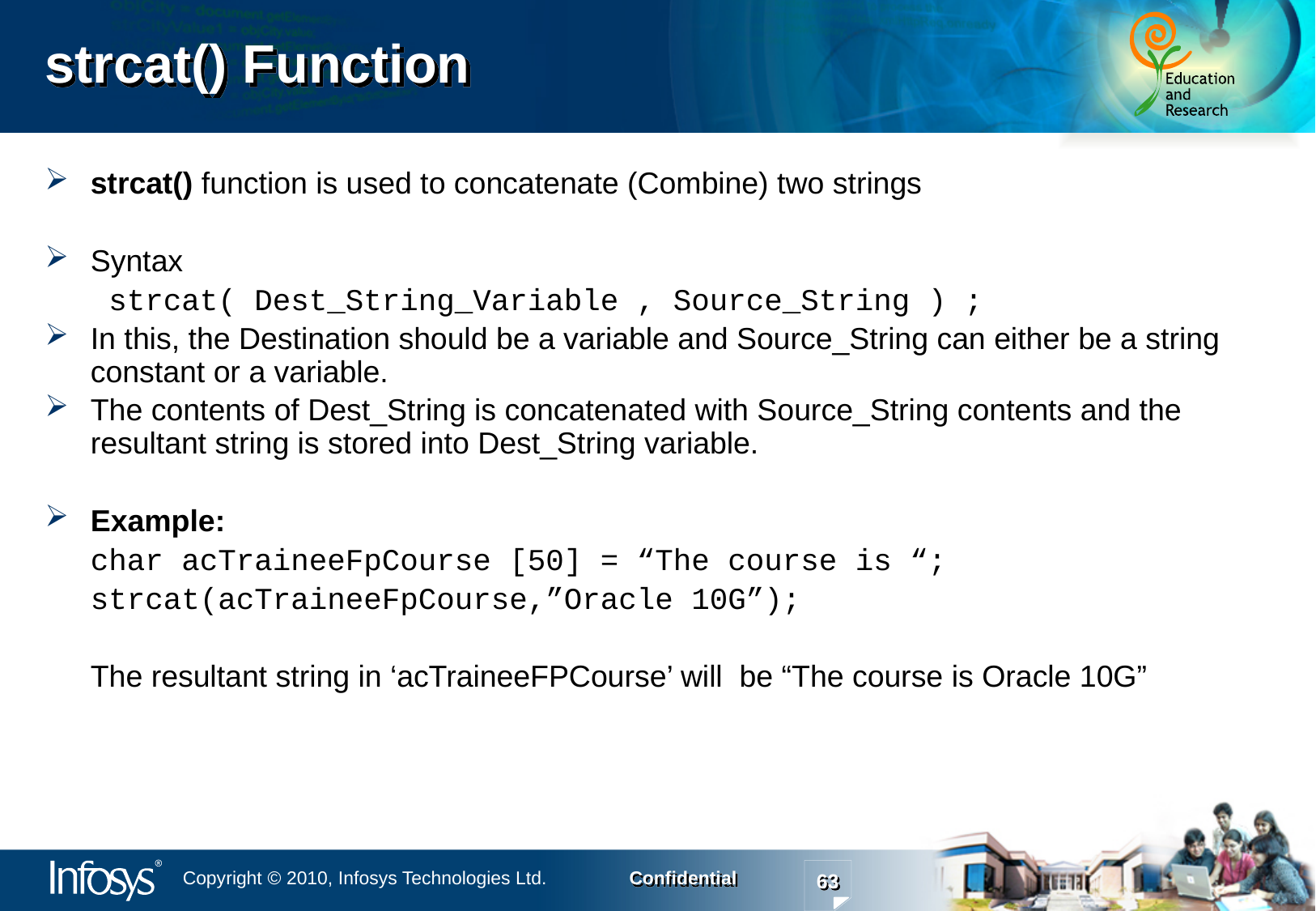

# strcat() Function
strcat() function is used to concatenate (Combine) two strings

Syntax
	 strcat( Dest_String_Variable , Source_String ) ;
In this, the Destination should be a variable and Source_String can either be a string constant or a variable.
The contents of Dest_String is concatenated with Source_String contents and the resultant string is stored into Dest_String variable.

Example:
	char acTraineeFpCourse [50] = “The course is “;
	strcat(acTraineeFpCourse,”Oracle 10G”);

	The resultant string in ‘acTraineeFPCourse’ will  be “The course is Oracle 10G”